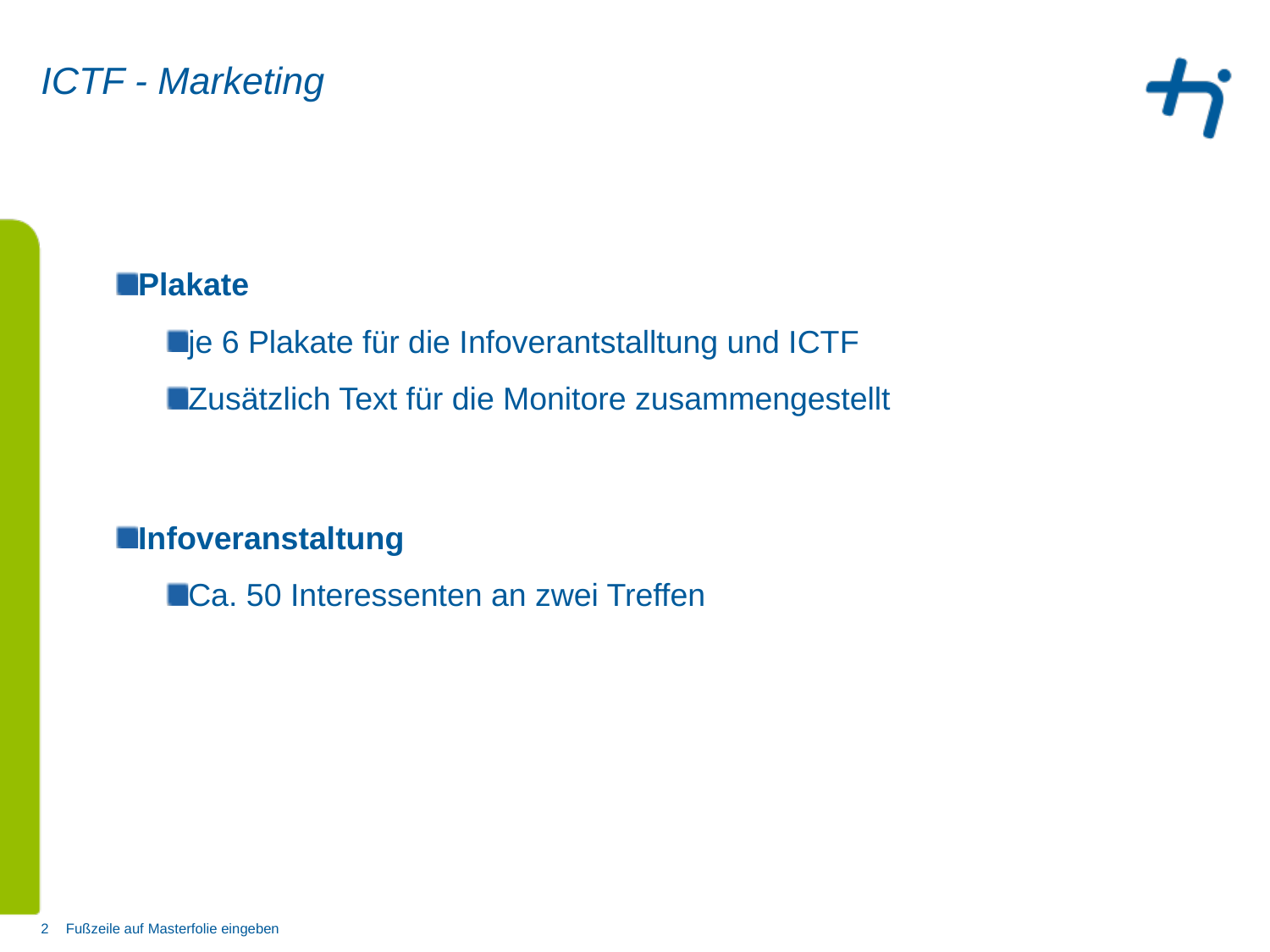

# ICTF - Marketing

Plakate
je 6 Plakate für die Infoverantstalltung und ICTF
Zusätzlich Text für die Monitore zusammengestellt

Infoveranstaltung
Ca. 50 Interessenten an zwei Treffen
2